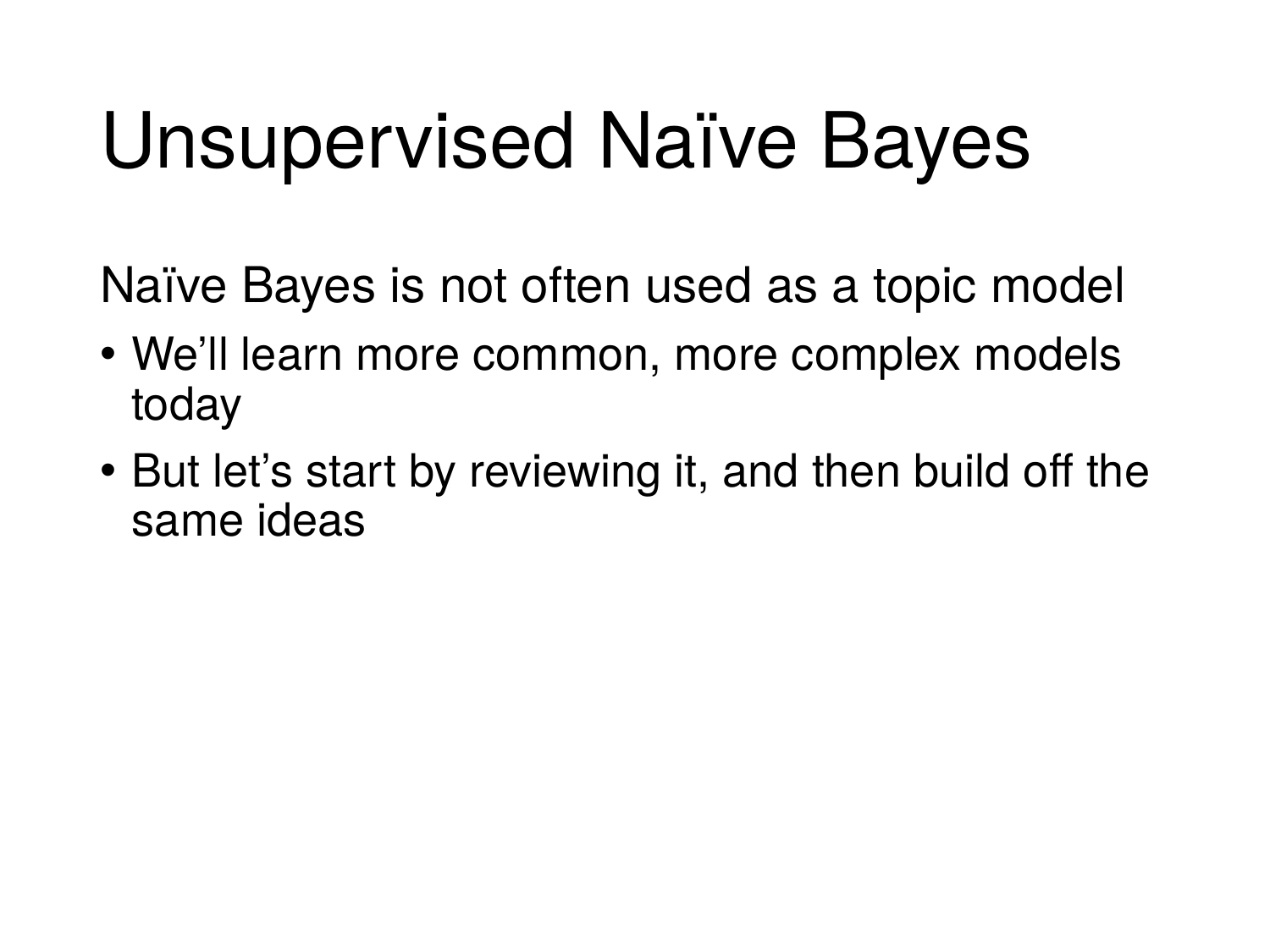

# Unsupervised Naïve Bayes
Naïve Bayes is not often used as a topic model
We’ll learn more common, more complex models today
But let’s start by reviewing it, and then build off the same ideas